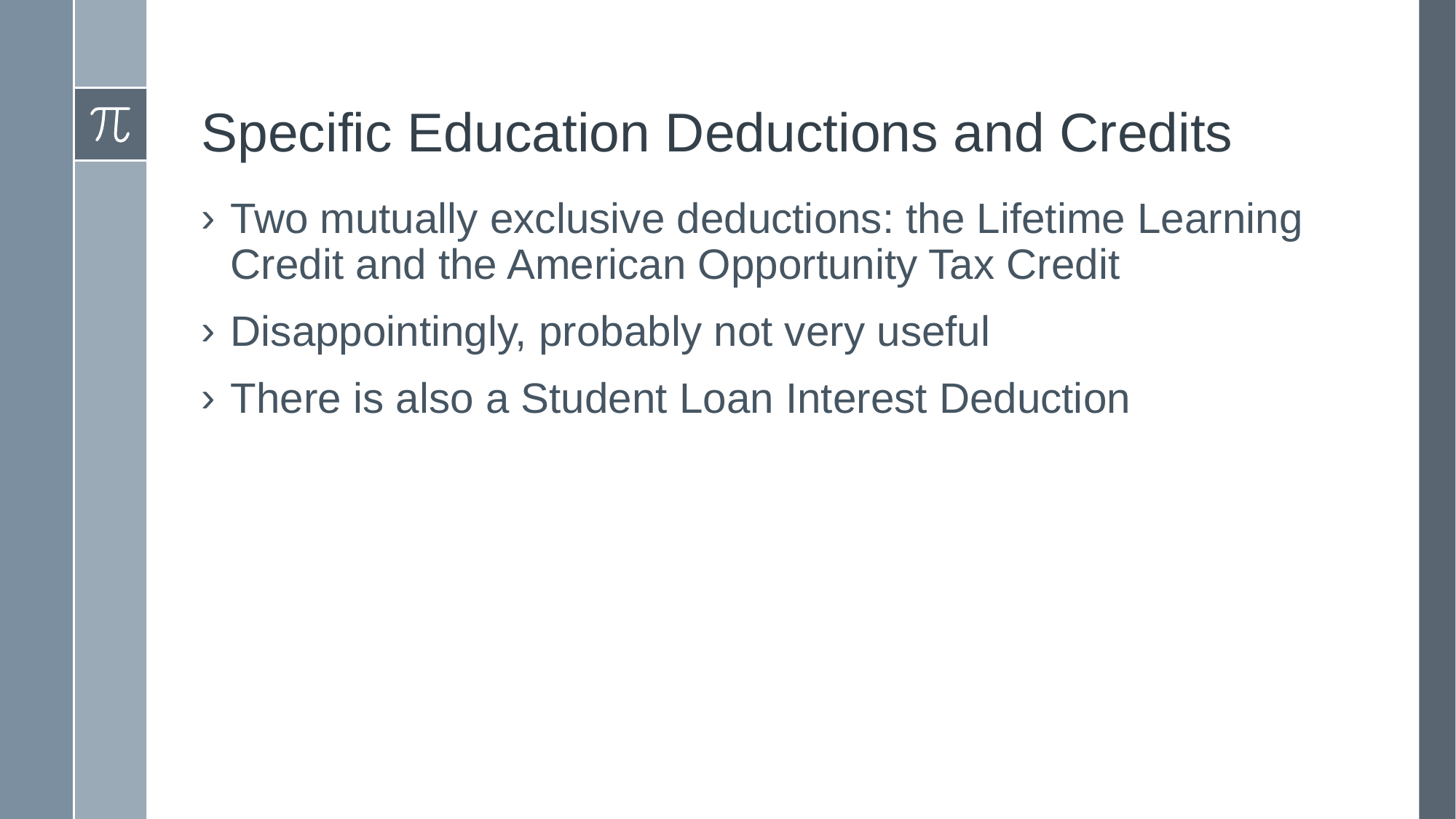

# Specific Education Deductions and Credits
Two mutually exclusive deductions: the Lifetime Learning Credit and the American Opportunity Tax Credit
Disappointingly, probably not very useful
There is also a Student Loan Interest Deduction